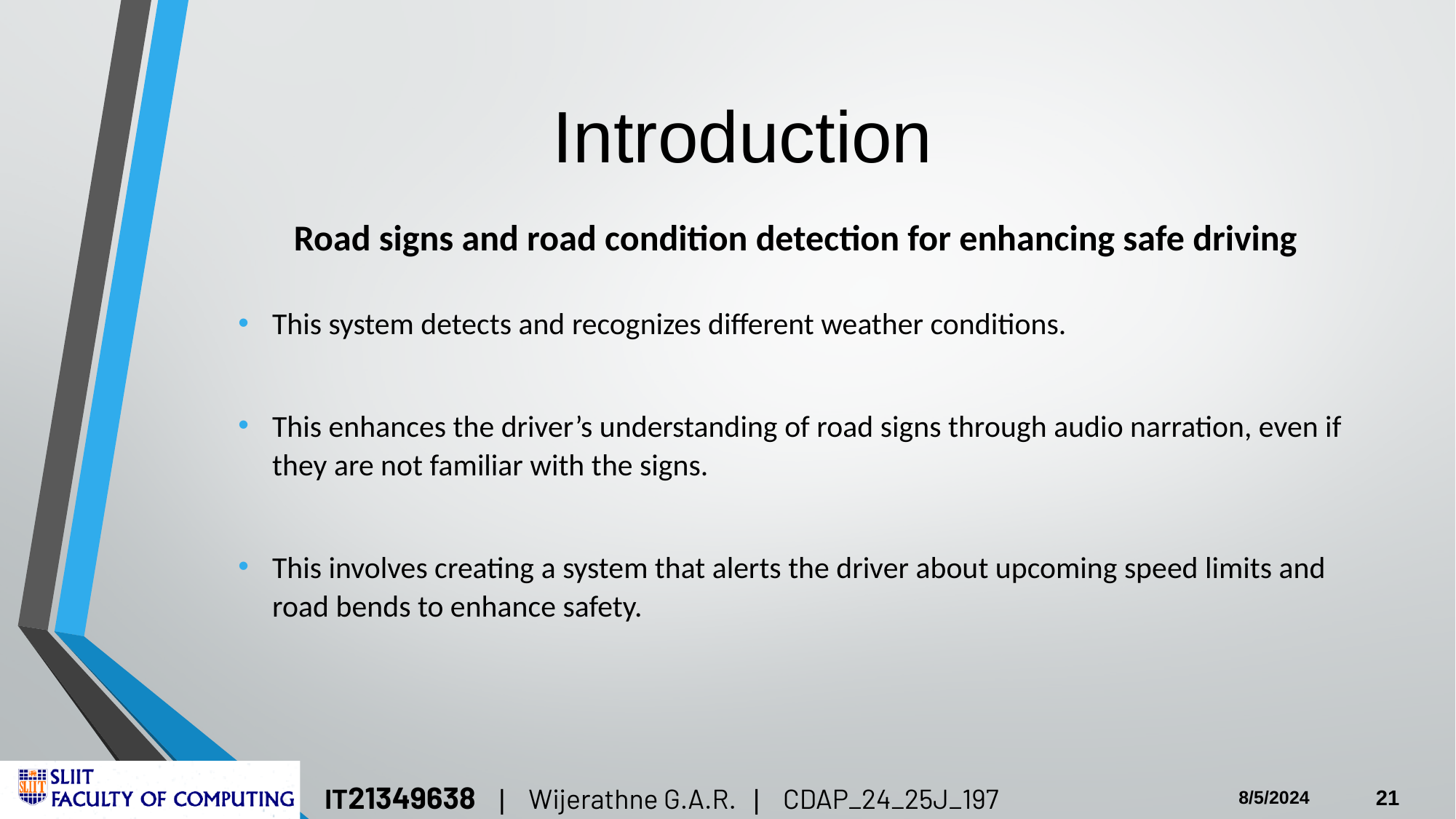

# Introduction
Road signs and road condition detection for enhancing safe driving

This system detects and recognizes different weather conditions.

This enhances the driver’s understanding of road signs through audio narration, even if they are not familiar with the signs.

This involves creating a system that alerts the driver about upcoming speed limits and road bends to enhance safety.

IT21349638   |   Wijerathne G.A.R.   |   CDAP_24_25J_197